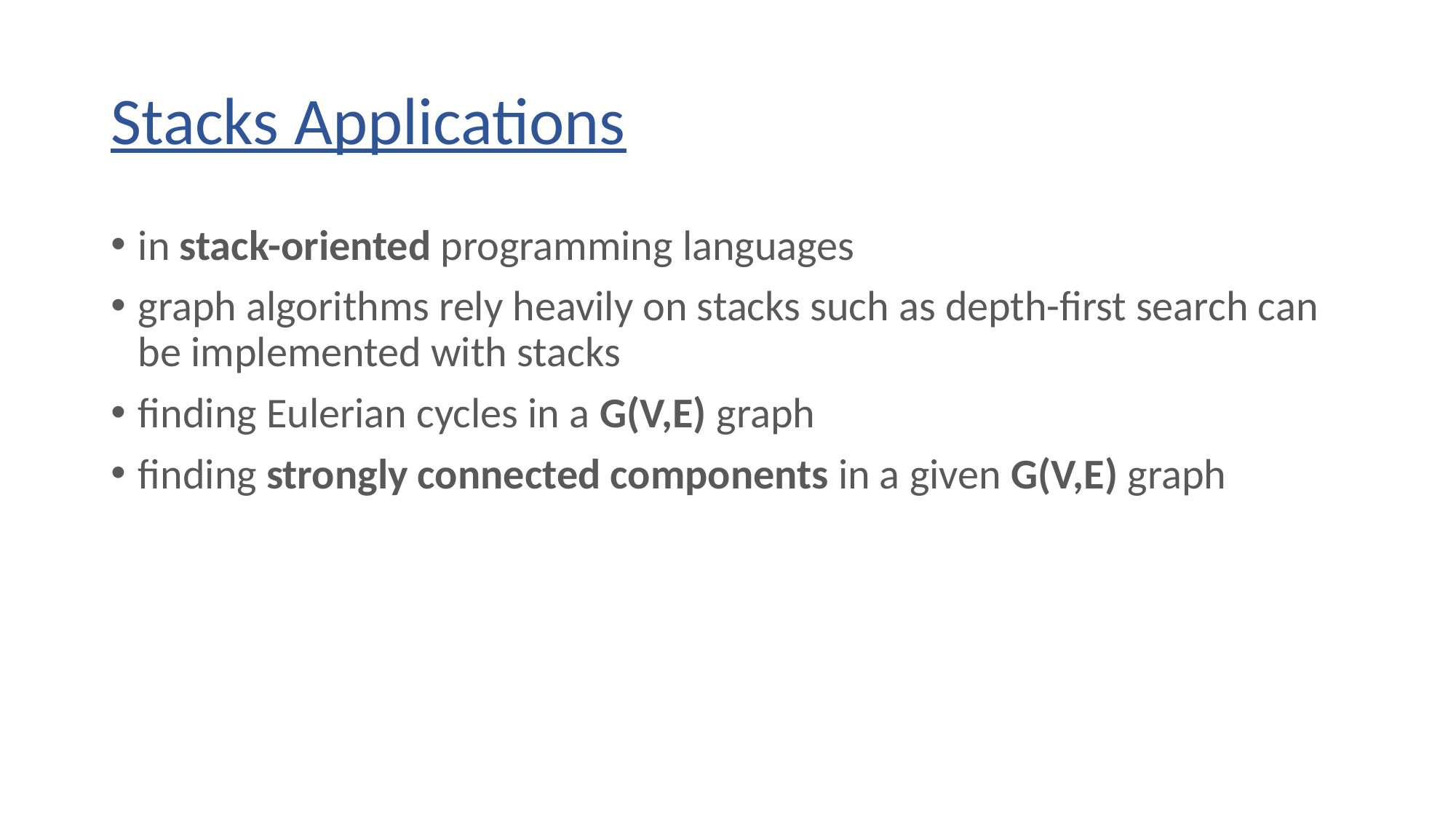

# Stacks Applications
in stack-oriented programming languages
graph algorithms rely heavily on stacks such as depth-first search can be implemented with stacks
finding Eulerian cycles in a G(V,E) graph
finding strongly connected components in a given G(V,E) graph